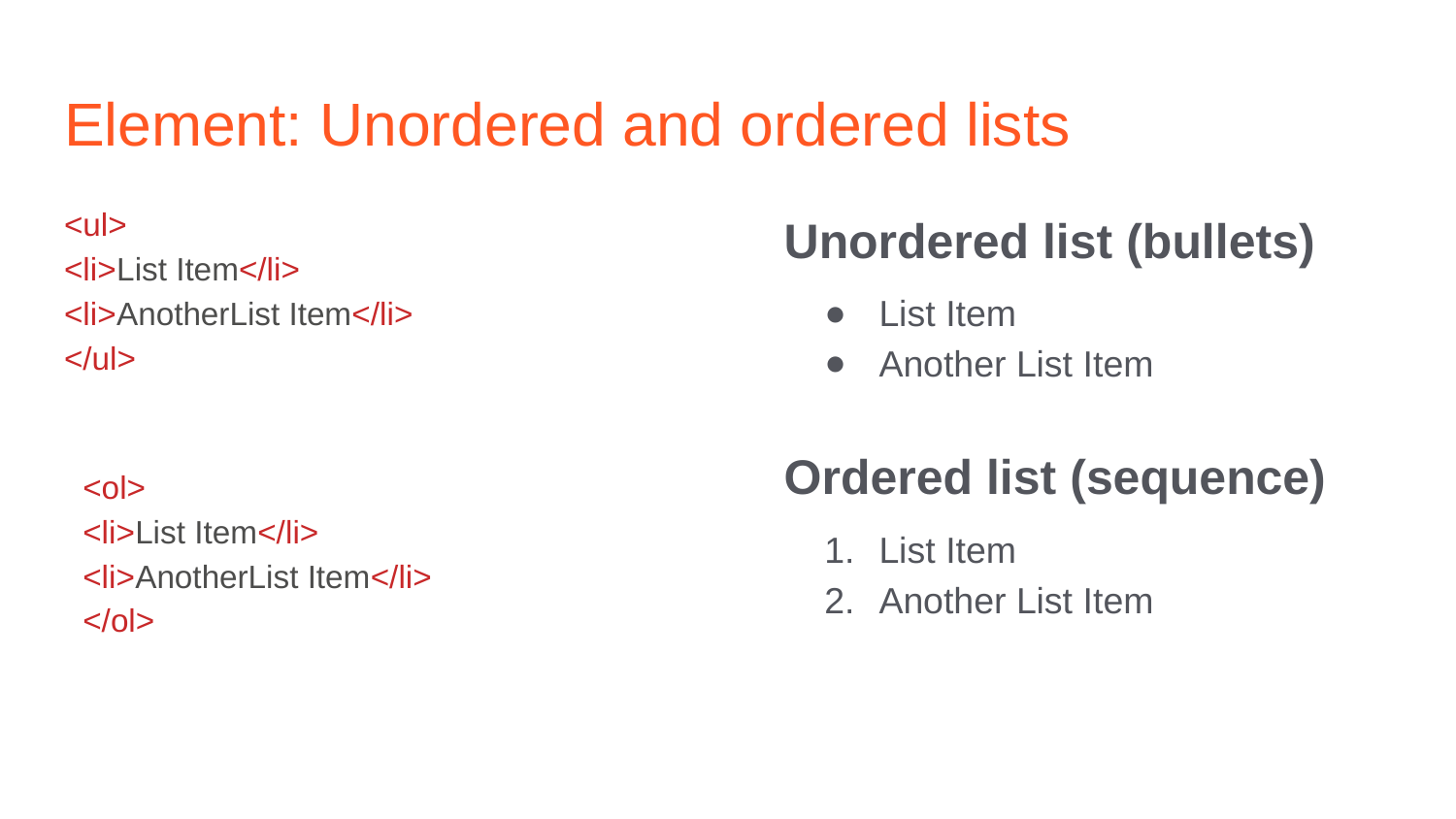

# Element: Unordered and ordered lists
<ul>
<li>List Item</li>
<li>AnotherList Item</li>
</ul>
Unordered list (bullets)
List Item
Another List Item

Ordered list (sequence)
List Item
Another List Item

<ol>
<li>List Item</li>
<li>AnotherList Item</li>
</ol>